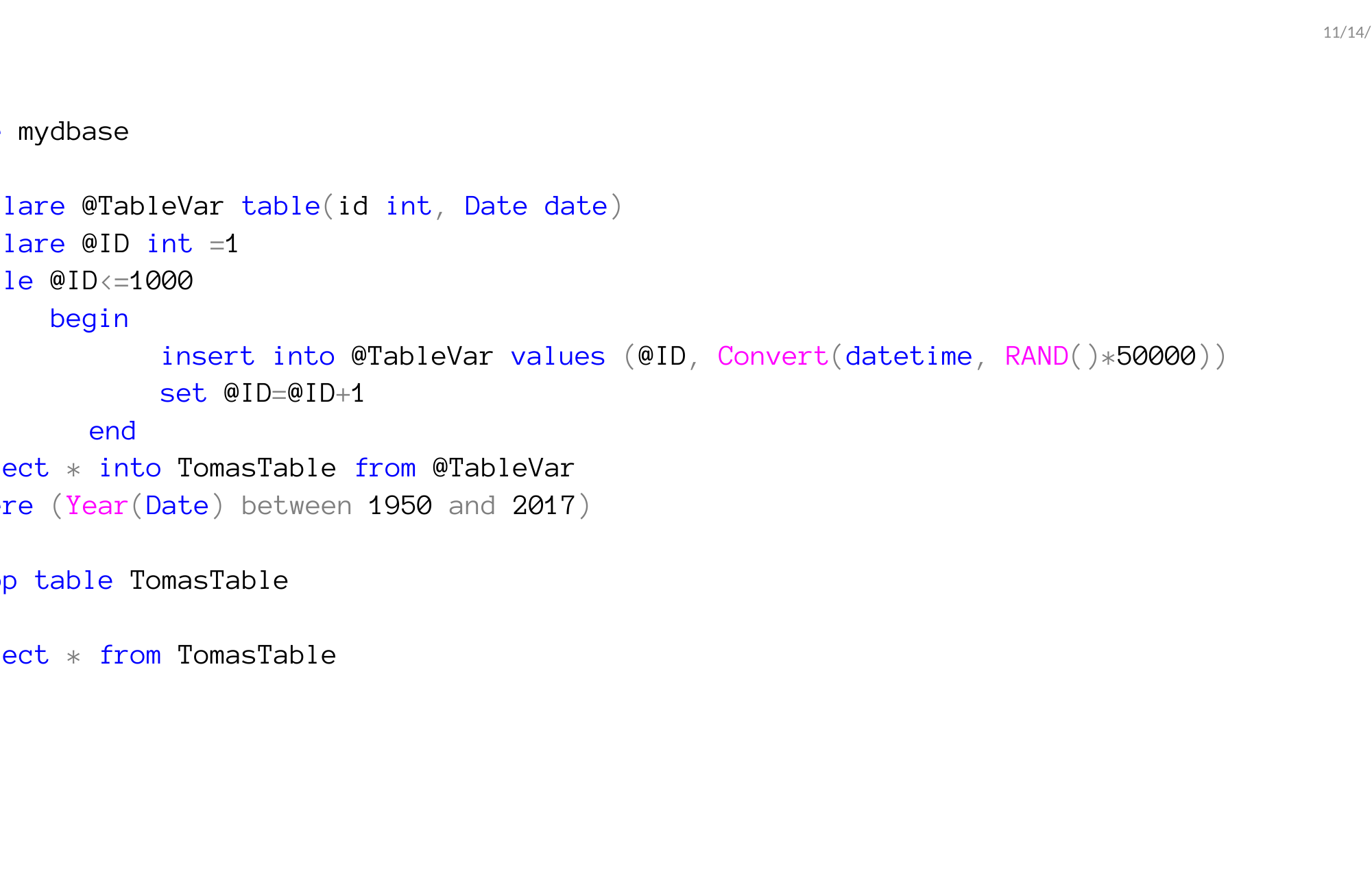

11/14/2017
use mydbase
go
declare @TableVar table(id int, Date date)
declare @ID int =1
while @ID<=1000
      begin
		insert into @TableVar values (@ID, Convert(datetime, RAND()*50000))
		set @ID=@ID+1
	  end
select * into TomasTable from @TableVar
where (Year(Date) between 1950 and 2017)

drop table TomasTable

select * from TomasTable